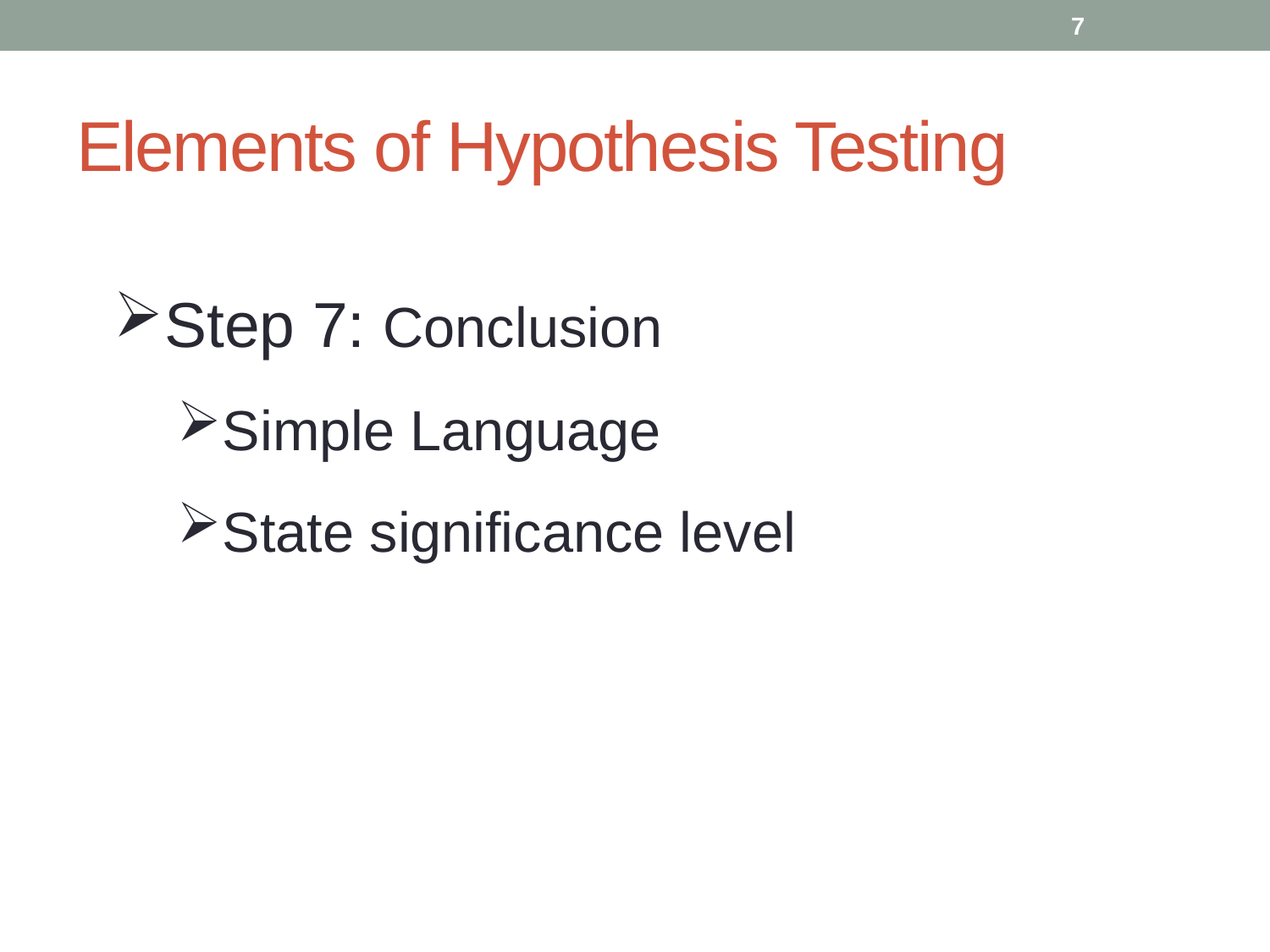

7
# Elements of Hypothesis Testing
Step 7: Conclusion
Simple Language
State significance level